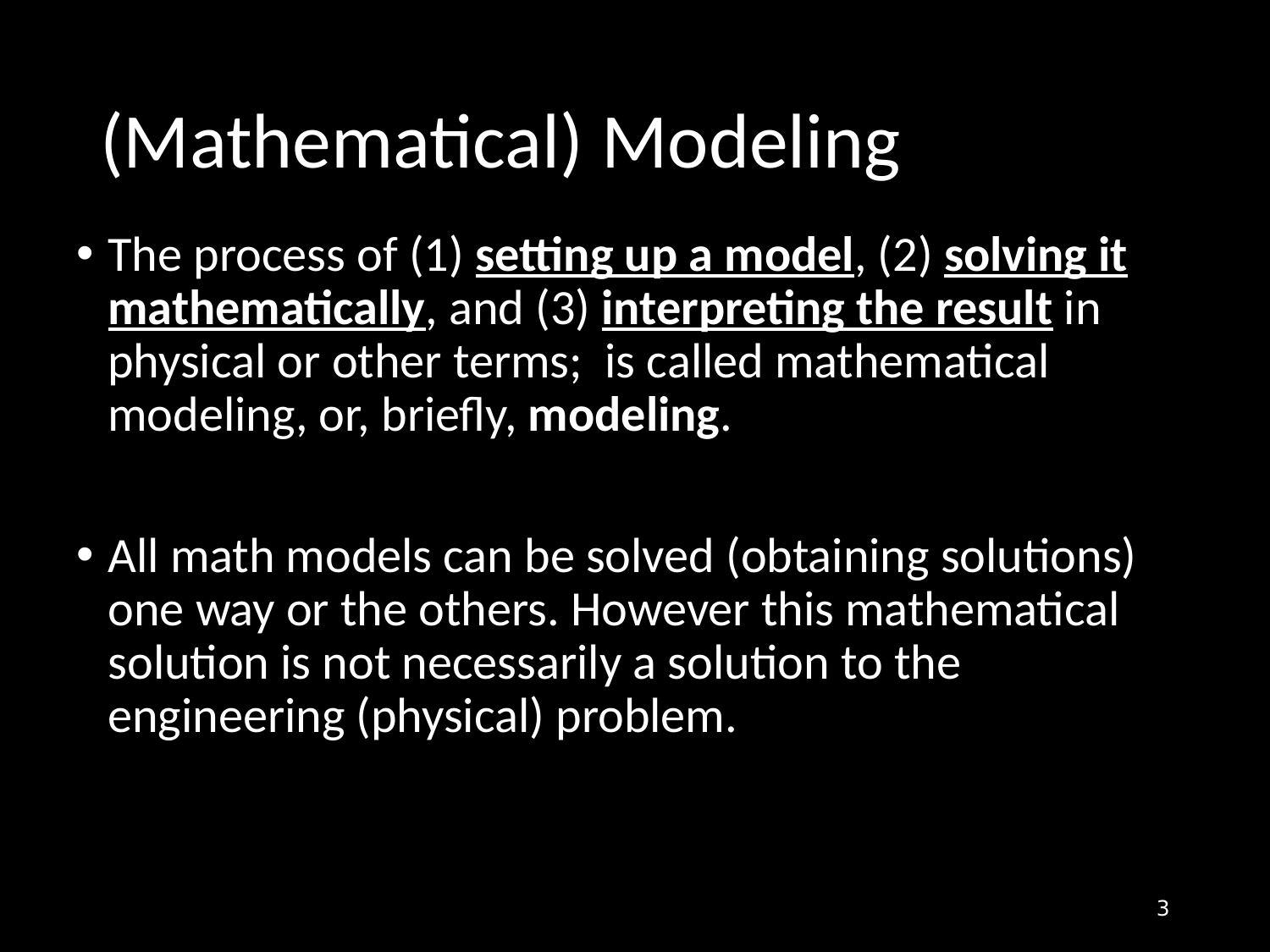

# (Mathematical) Modeling

The process of (1) setting up a model, (2) solving it mathematically, and (3) interpreting the result in physical or other terms;  is called mathematical modeling, or, briefly, modeling.

All math models can be solved (obtaining solutions) one way or the others. However this mathematical solution is not necessarily a solution to the engineering (physical) problem.
3